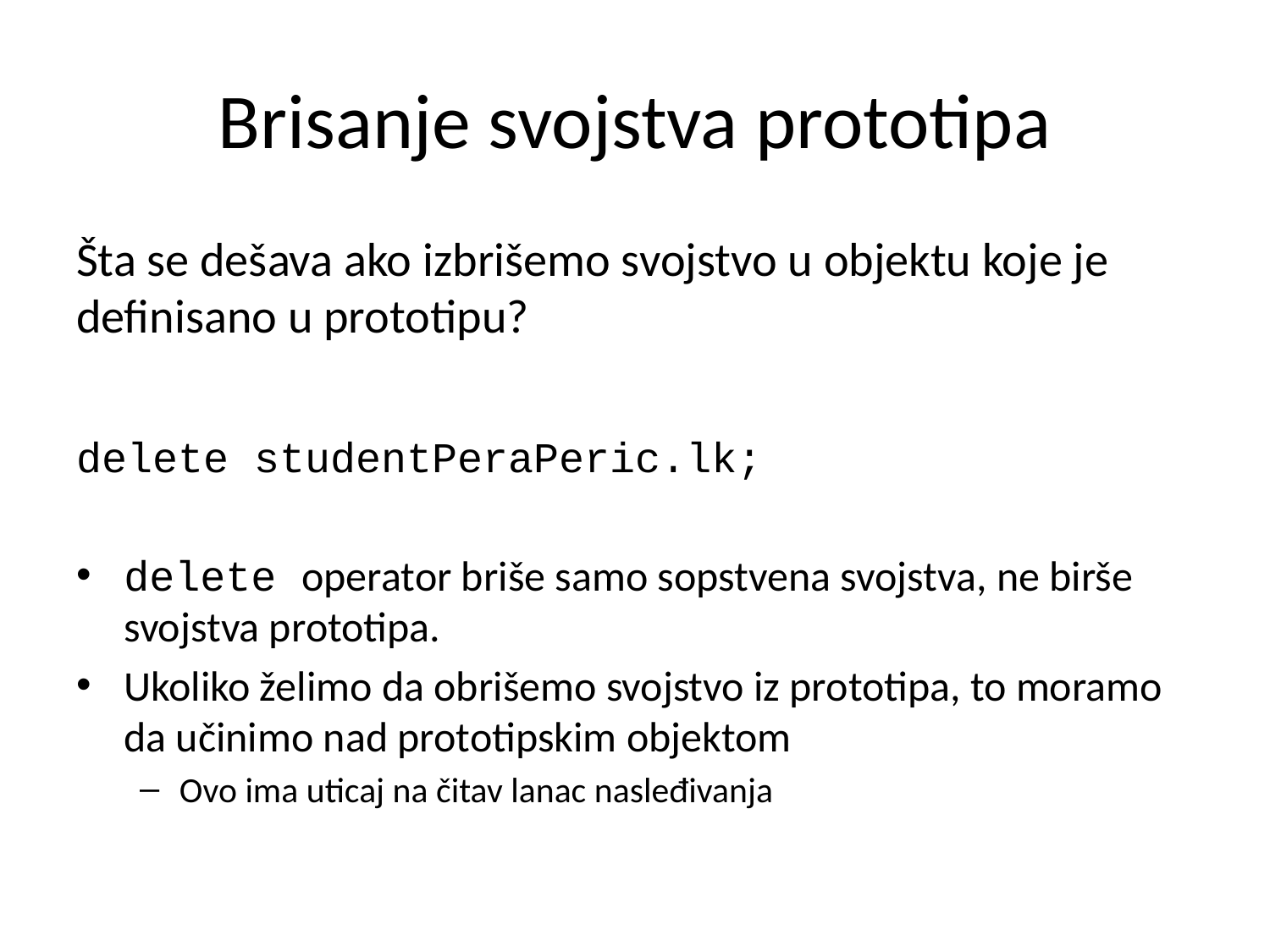

# Brisanje svojstva prototipa
Šta se dešava ako izbrišemo svojstvo u objektu koje je definisano u prototipu?

delete studentPeraPeric.lk;

delete operator briše samo sopstvena svojstva, ne birše svojstva prototipa.
Ukoliko želimo da obrišemo svojstvo iz prototipa, to moramo da učinimo nad prototipskim objektom
Ovo ima uticaj na čitav lanac nasleđivanja